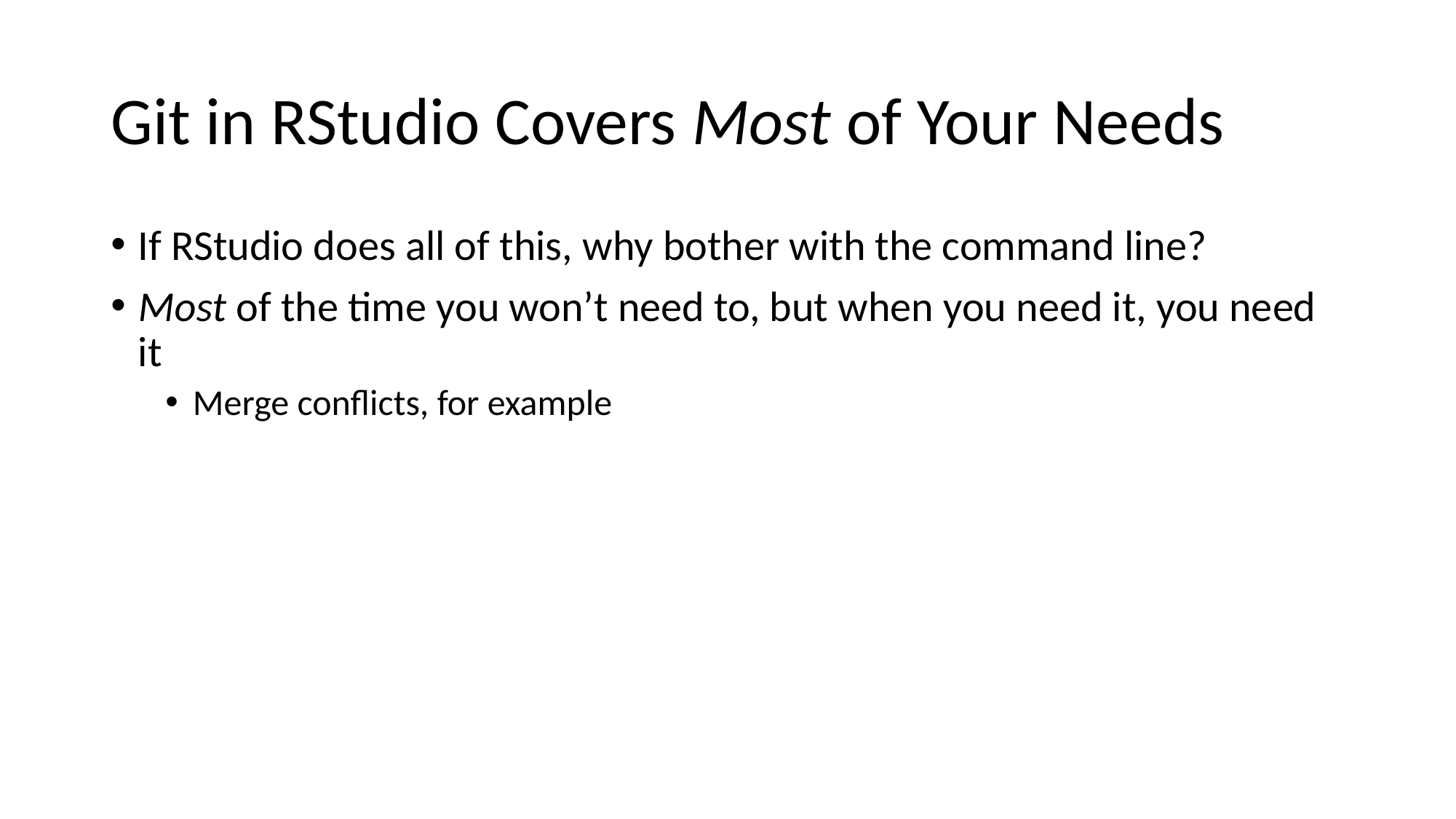

# Git in RStudio Covers Most of Your Needs
If RStudio does all of this, why bother with the command line?
Most of the time you won’t need to, but when you need it, you need it
Merge conflicts, for example